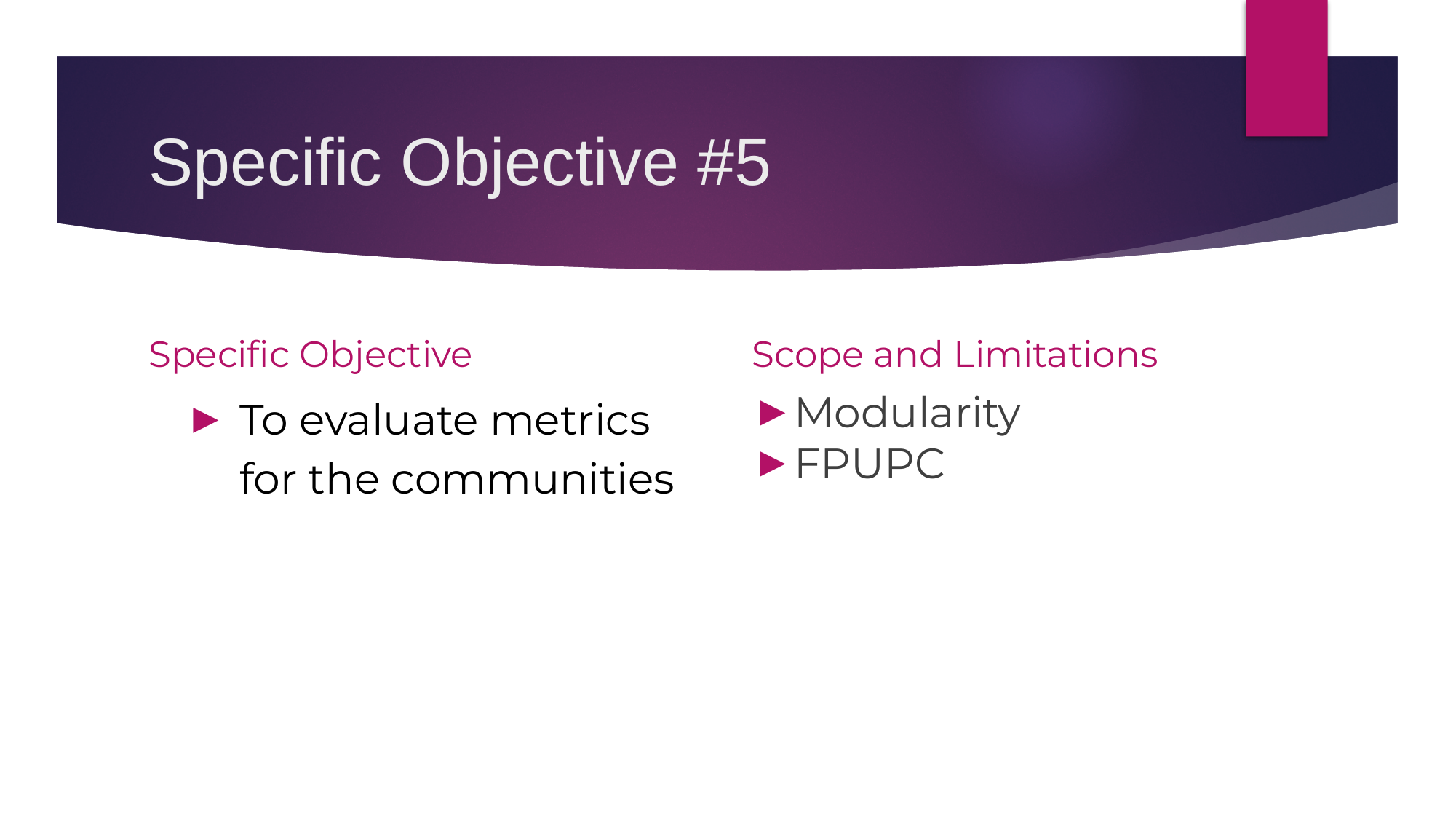

# Specific Objective #5
Specific Objective
Scope and Limitations
To evaluate metrics for the communities
Modularity
FPUPC